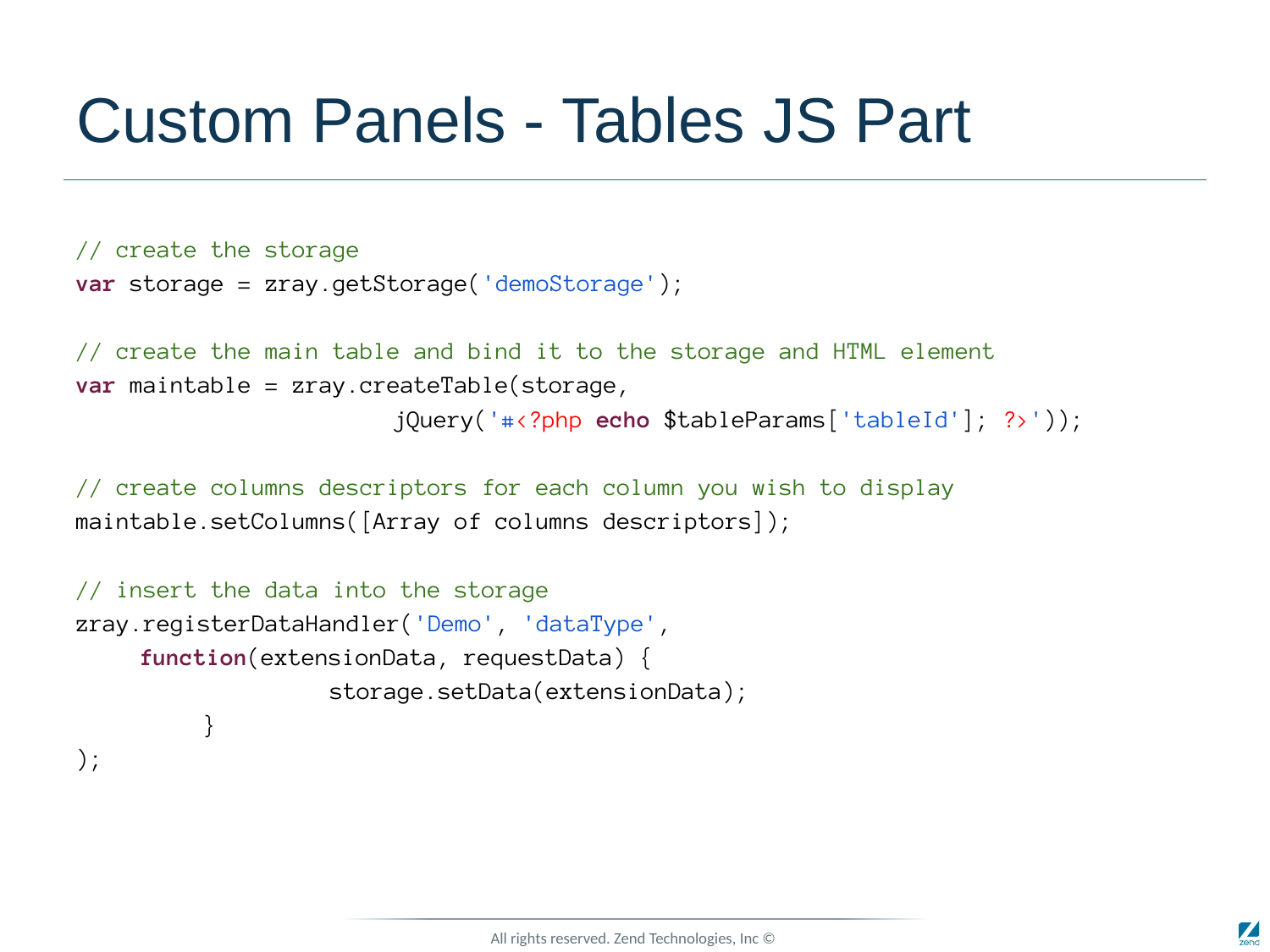

# Custom Panels - Tables JS Part
// create the storage
var storage = zray.getStorage('demoStorage');

// create the main table and bind it to the storage and HTML element
var maintable = zray.createTable(storage,
jQuery('#<?php echo $tableParams['tableId']; ?>'));

// create columns descriptors for each column you wish to display
maintable.setColumns([Array of columns descriptors]);

// insert the data into the storage
zray.registerDataHandler('Demo', 'dataType',
function(extensionData, requestData) {
		storage.setData(extensionData);
	}
);